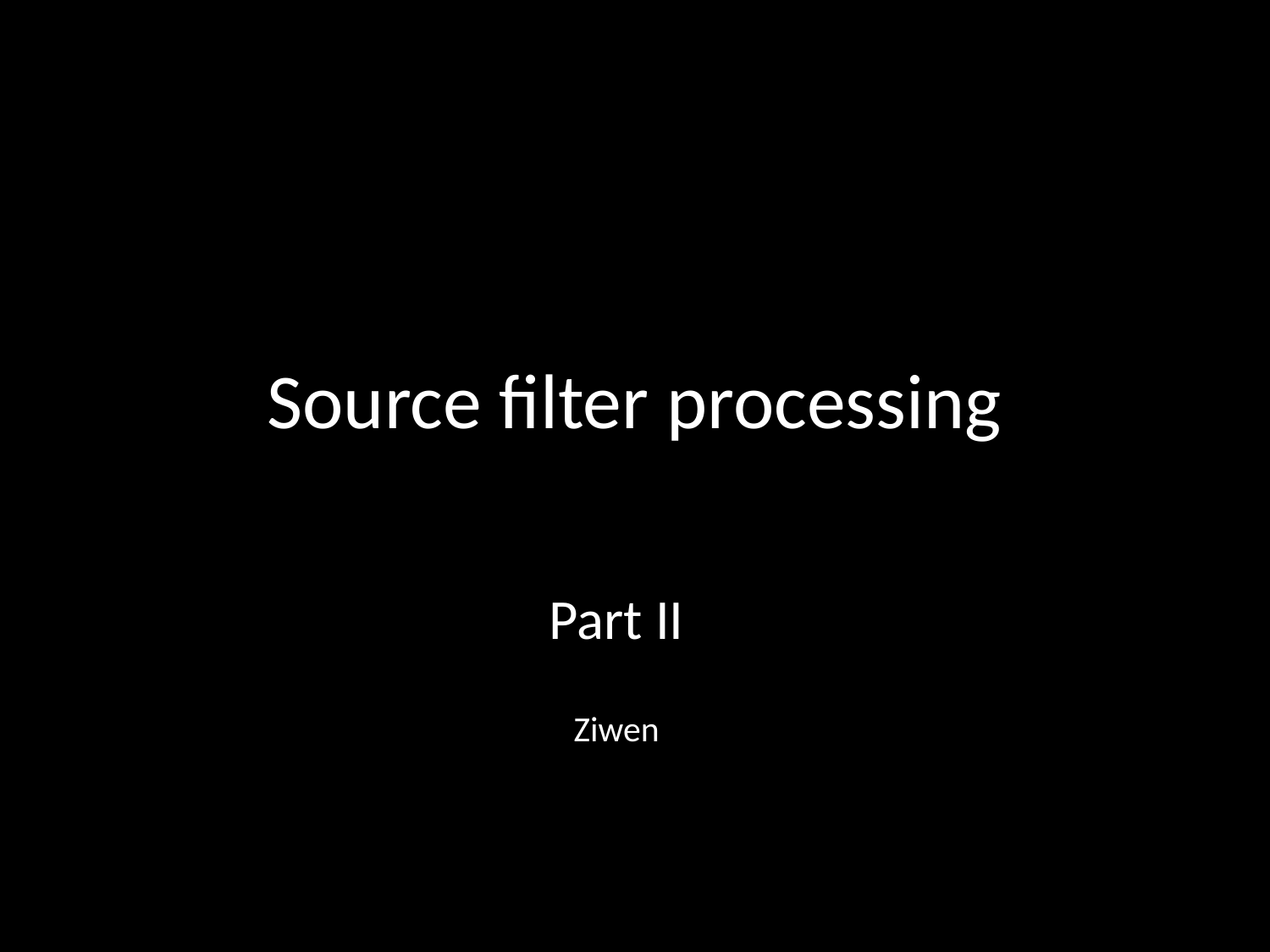

# Source filter processing
Part II

Ziwen